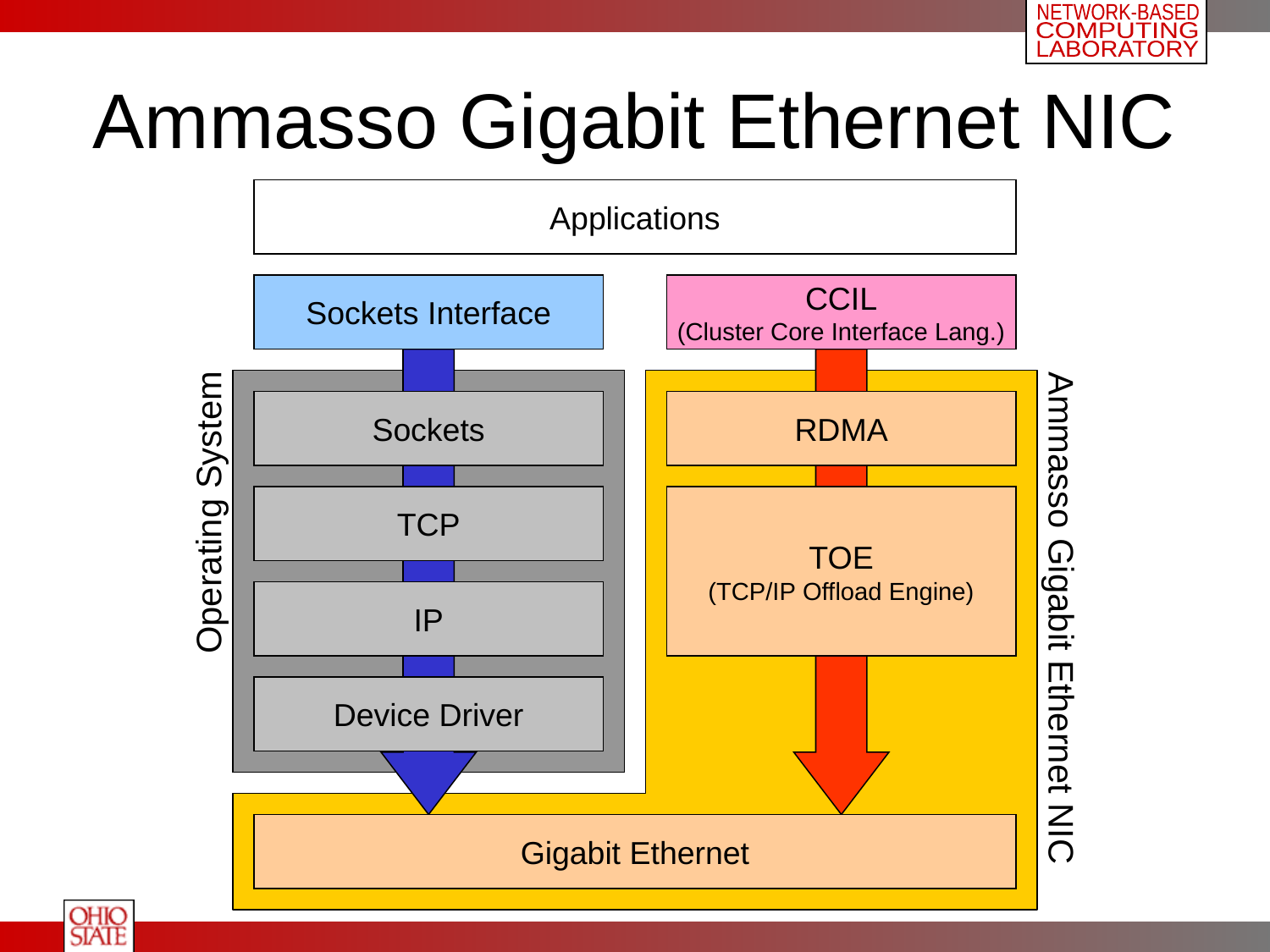

# Ammasso Gigabit Ethernet NIC
Applications
Sockets Interface
CCIL
(Cluster Core Interface Lang.)

Sockets
RDMA
Operating System
TCP
TOE
(TCP/IP Offload Engine)
IP
Ammasso Gigabit Ethernet NIC
Device Driver
Gigabit Ethernet